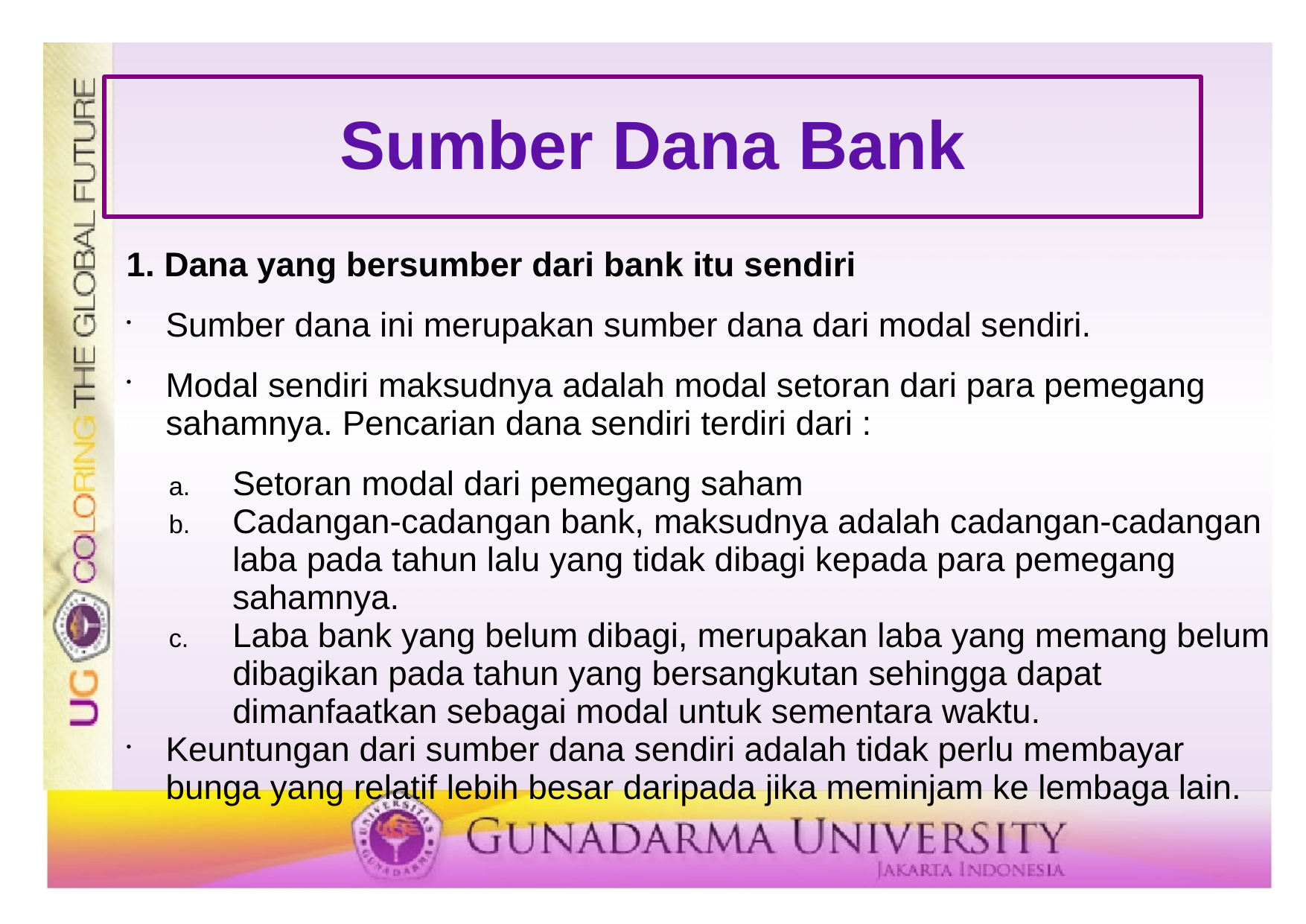

# Sumber Dana Bank
1. Dana yang bersumber dari bank itu sendiri
Sumber dana ini merupakan sumber dana dari modal sendiri.
Modal sendiri maksudnya adalah modal setoran dari para pemegang sahamnya. Pencarian dana sendiri terdiri dari :
Setoran modal dari pemegang saham
Cadangan-cadangan bank, maksudnya adalah cadangan-cadangan laba pada tahun lalu yang tidak dibagi kepada para pemegang sahamnya.
Laba bank yang belum dibagi, merupakan laba yang memang belum dibagikan pada tahun yang bersangkutan sehingga dapat dimanfaatkan sebagai modal untuk sementara waktu.
Keuntungan dari sumber dana sendiri adalah tidak perlu membayar bunga yang relatif lebih besar daripada jika meminjam ke lembaga lain.